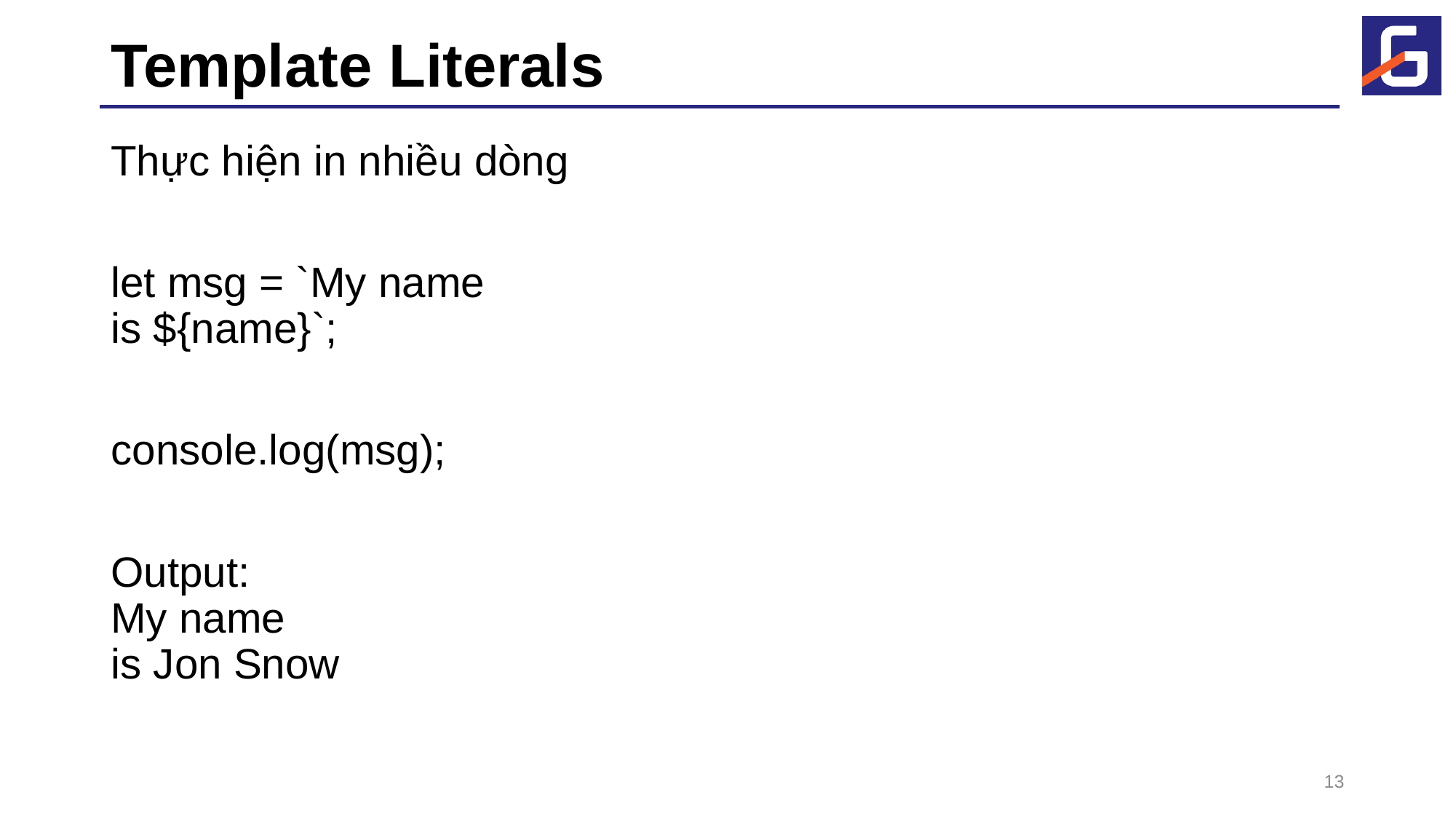

# Template Literals
Thực hiện in nhiều dòng

let msg = `My name
is ${name}`;

console.log(msg);

Output:
My name
is Jon Snow
13